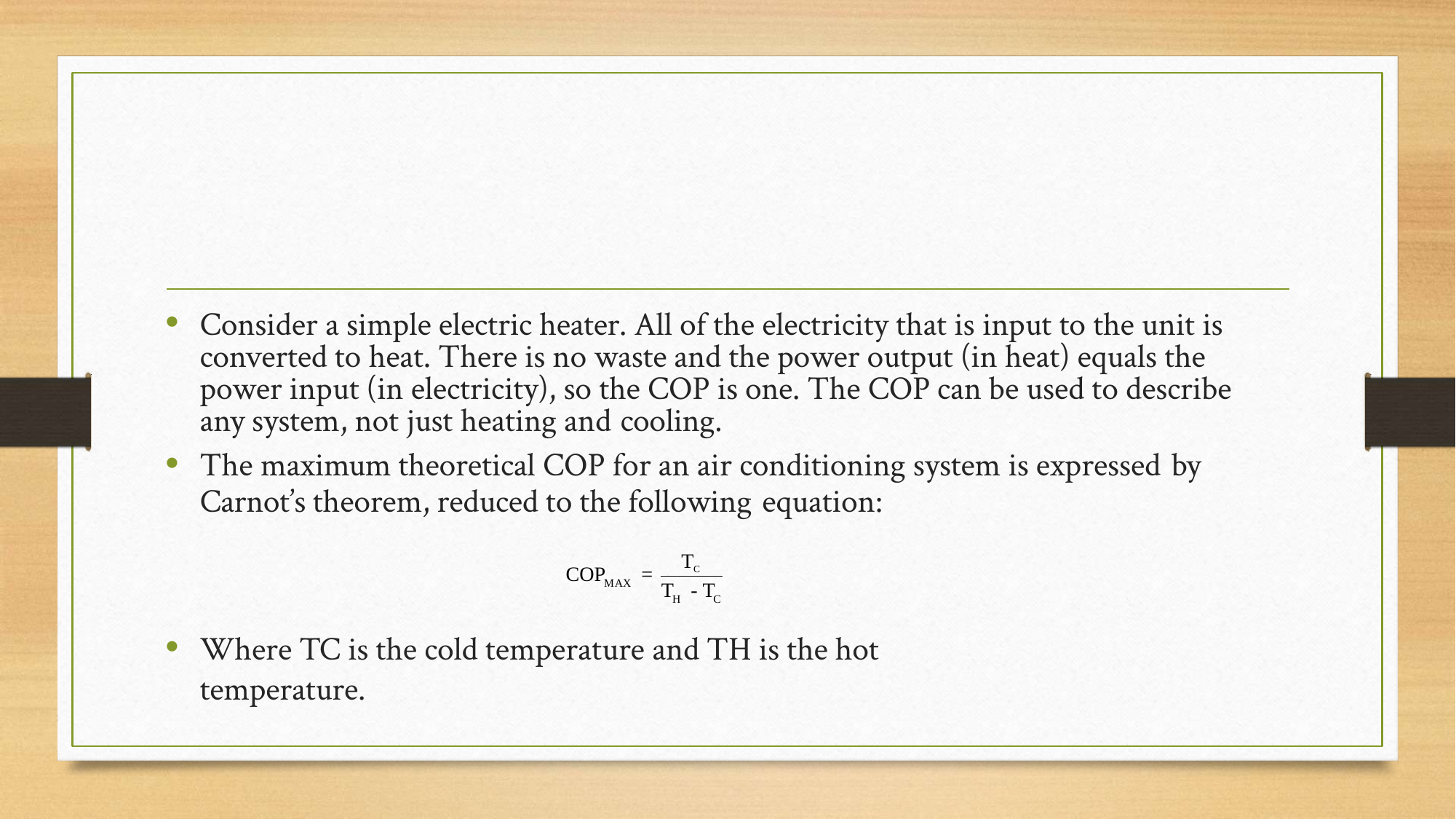

Consider a simple electric heater. All of the electricity that is input to the unit is  converted to heat. There is no waste and the power output (in heat) equals the  power input (in electricity), so the COP is one. The COP can be used to describe  any system, not just heating and cooling.
The maximum theoretical COP for an air conditioning system is expressed by
Carnot’s theorem, reduced to the following equation:
TC
COP	=
MAX
T	- T

H	C
Where TC is the cold temperature and TH is the hot temperature.